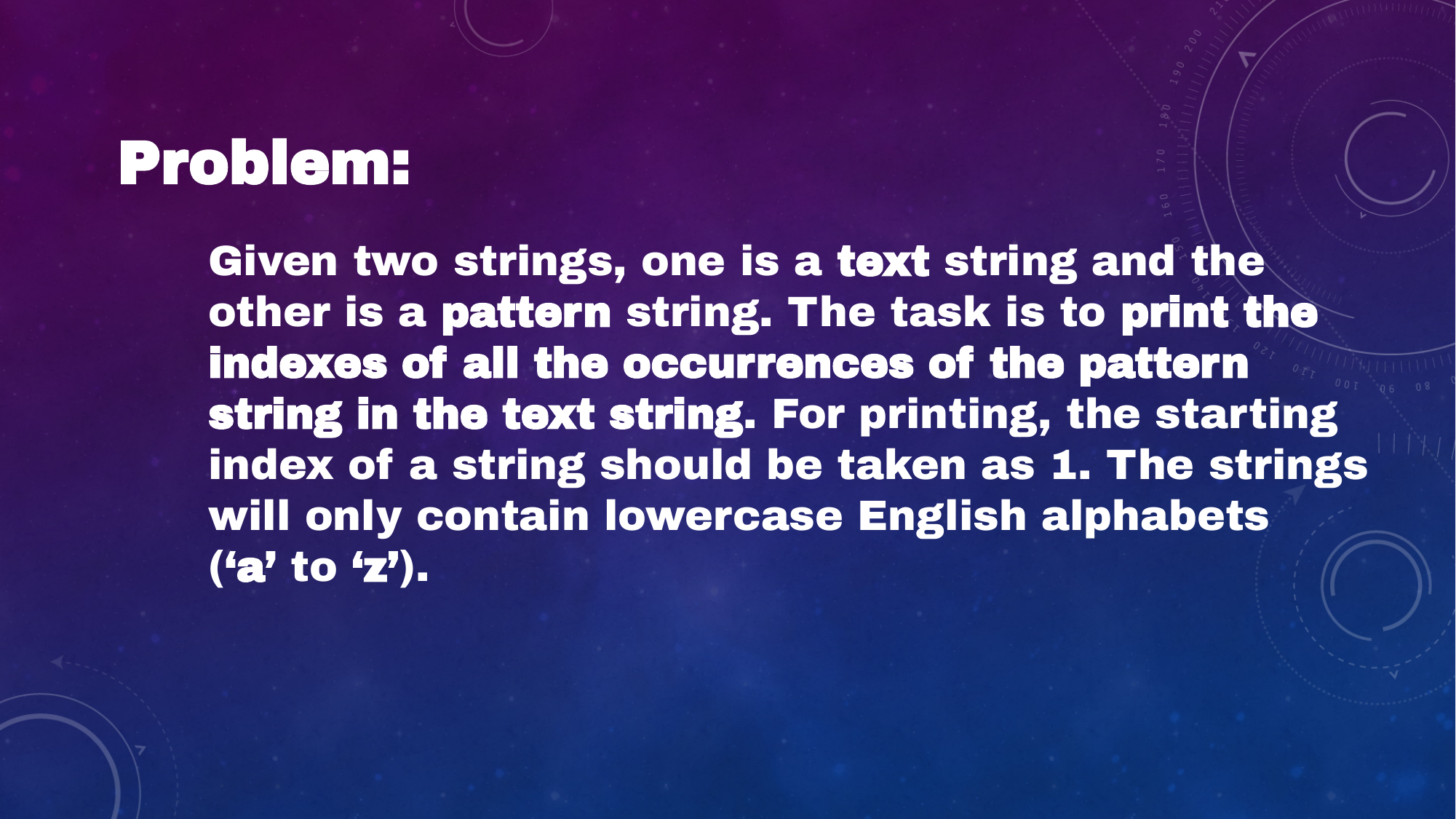

Problem:
Given two strings, one is a text string and the other is a pattern string. The task is to print the indexes of all the occurrences of the pattern string in the text string. For printing, the starting index of a string should be taken as 1. The strings will only contain lowercase English alphabets (‘a’ to ‘z’).